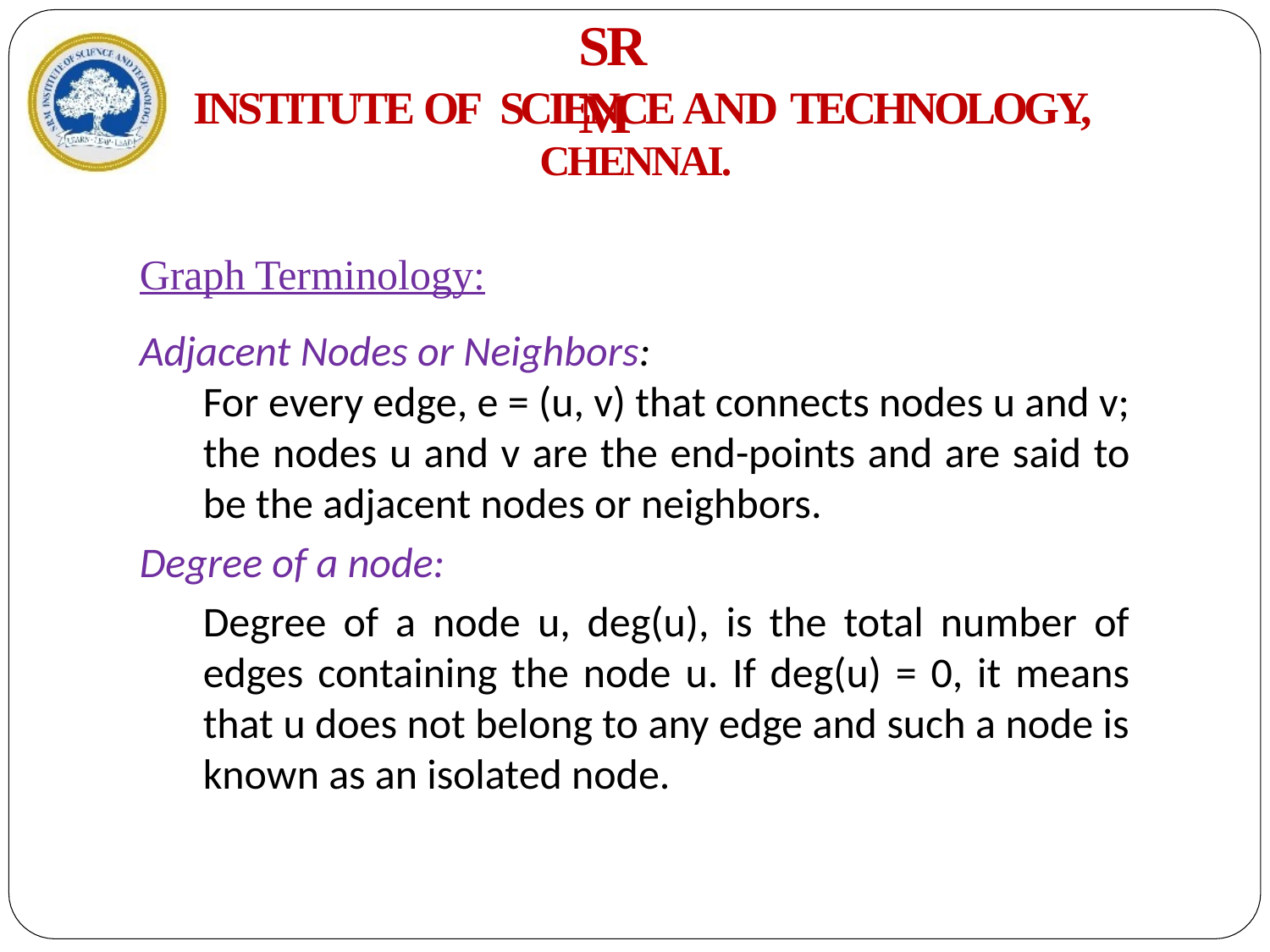

# SRM

INSTITUTE OF  SCIENCE AND TECHNOLOGY,
CHENNAI.

Graph Terminology:
Adjacent Nodes or Neighbors:
For every edge, e = (u, v) that connects nodes u and v; the nodes u and v are the end-points and are said to be the adjacent nodes or neighbors.
Degree of a node:
Degree of a node u, deg(u), is the total number of edges containing the node u. If deg(u) = 0, it means that u does not belong to any edge and such a node is known as an isolated node.